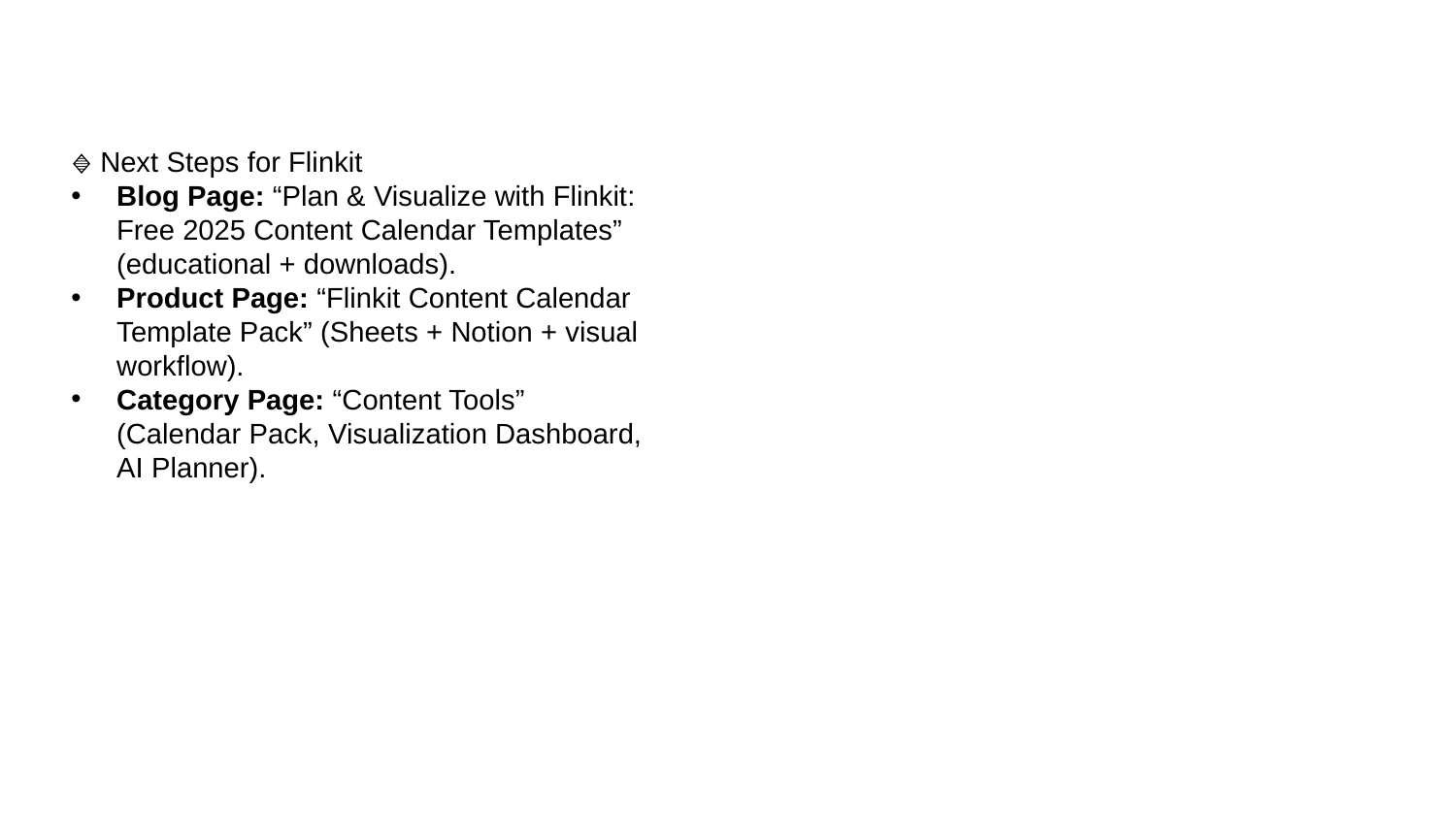

🔹 Next Steps for Flinkit
Blog Page: “Plan & Visualize with Flinkit: Free 2025 Content Calendar Templates” (educational + downloads).
Product Page: “Flinkit Content Calendar Template Pack” (Sheets + Notion + visual workflow).
Category Page: “Content Tools” (Calendar Pack, Visualization Dashboard, AI Planner).